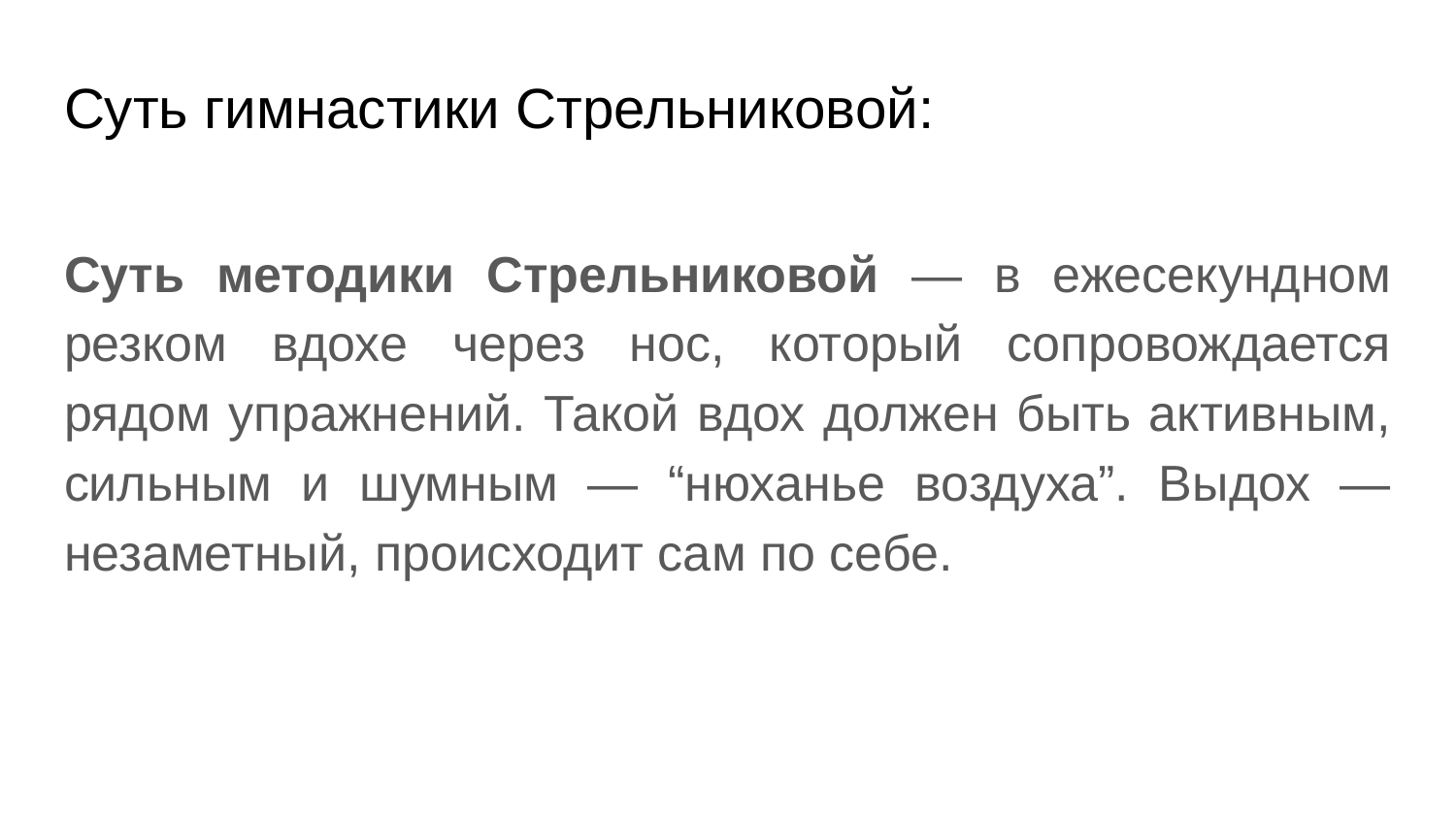

# Суть гимнастики Стрельниковой:
Суть методики Стрельниковой — в ежесекундном резком вдохе через нос, который сопровождается рядом упражнений. Такой вдох должен быть активным, сильным и шумным — “нюханье воздуха”. Выдох — незаметный, происходит сам по себе.